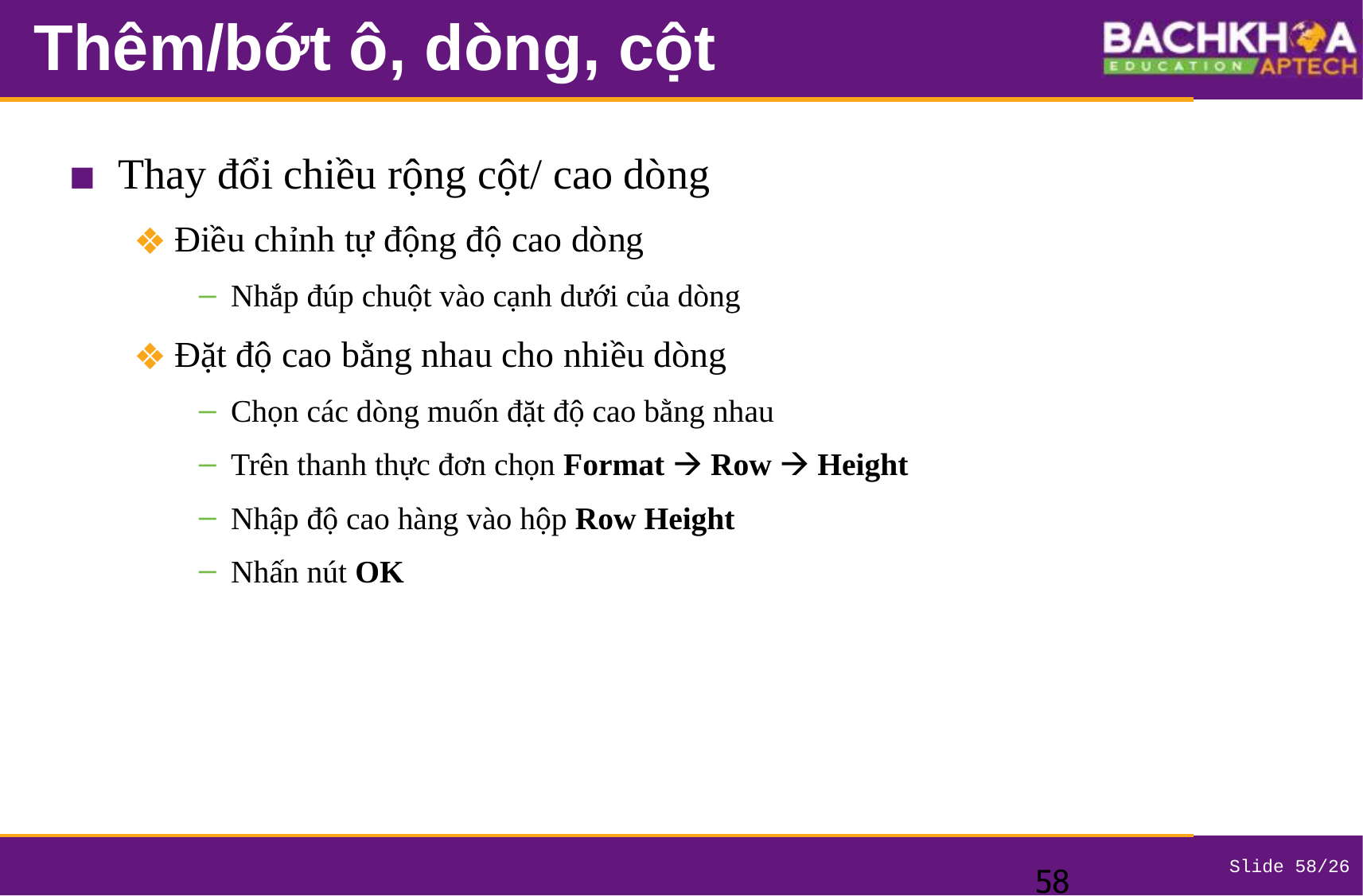

# Thêm/bớt ô, dòng, cột
Thay đổi chiều rộng cột/ cao dòng
Điều chỉnh tự động độ cao dòng
Nhắp đúp chuột vào cạnh dưới của dòng
Đặt độ cao bằng nhau cho nhiều dòng
Chọn các dòng muốn đặt độ cao bằng nhau
Trên thanh thực đơn chọn Format 🡪 Row 🡪 Height
Nhập độ cao hàng vào hộp Row Height
Nhấn nút OK
58